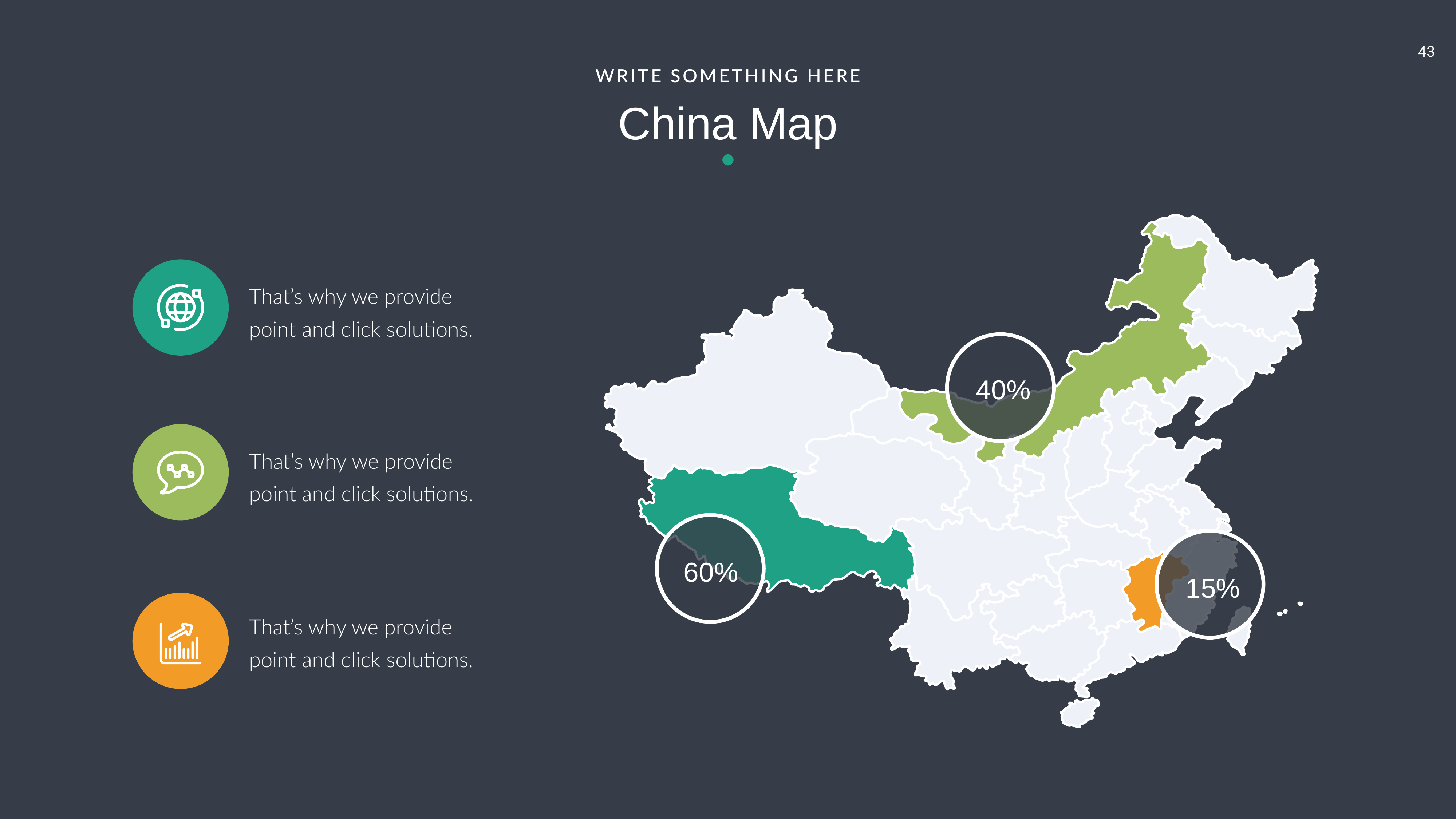

WRITE SOMETHING HERE
China Map

That’s why we provide point and click solutions.

That’s why we provide point and click solutions.

That’s why we provide point and click solutions.

40%

60%
15%